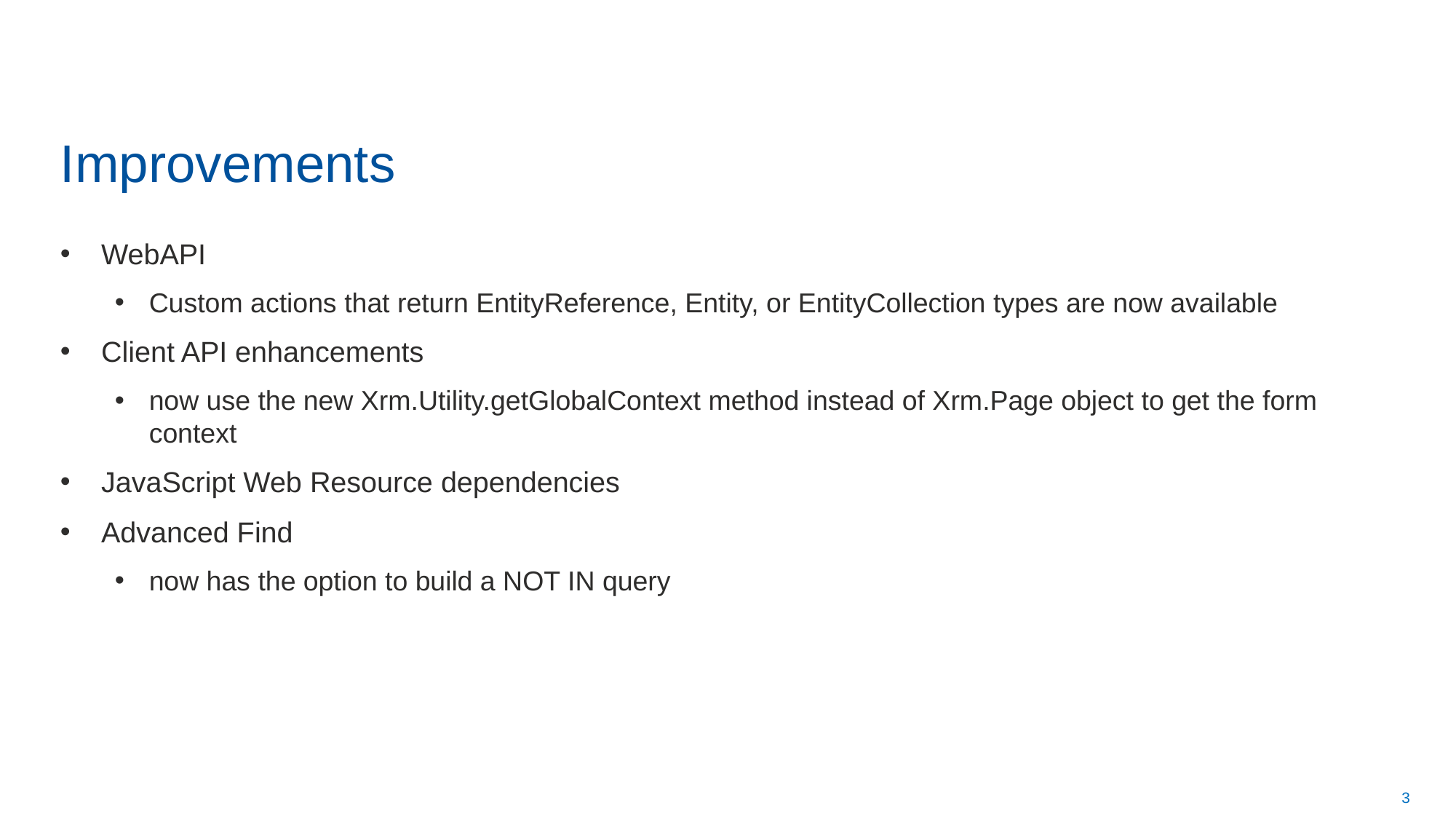

# Improvements
WebAPI
Custom actions that return EntityReference, Entity, or EntityCollection types are now available
Client API enhancements
now use the new Xrm.Utility.getGlobalContext method instead of Xrm.Page object to get the form context
JavaScript Web Resource dependencies
Advanced Find
now has the option to build a NOT IN query